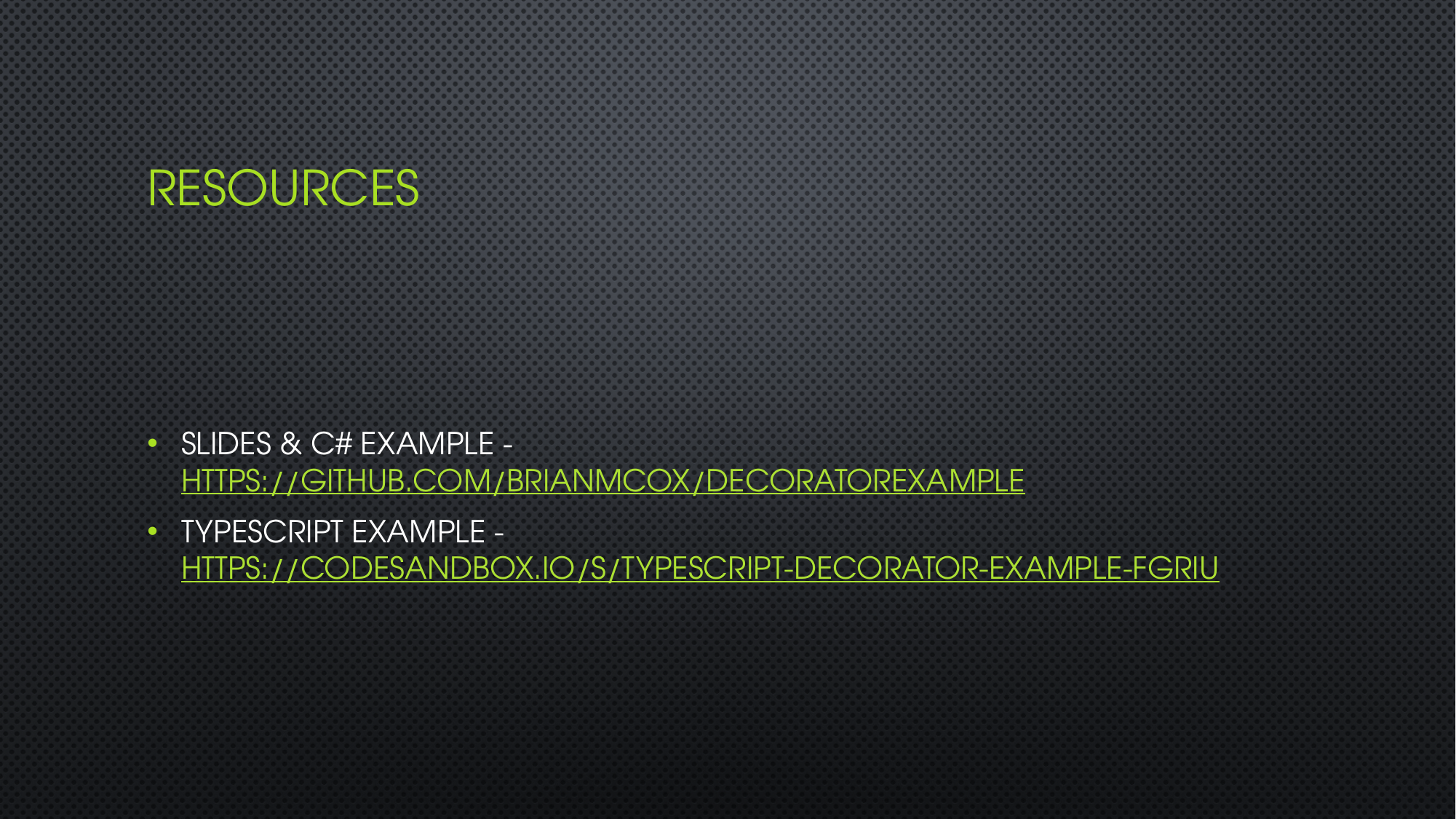

# resources
slides & c# example - https://github.com/BrianMCox/DecoratorExample
typescript example - https://codesandbox.io/s/typescript-decorator-example-fgriu